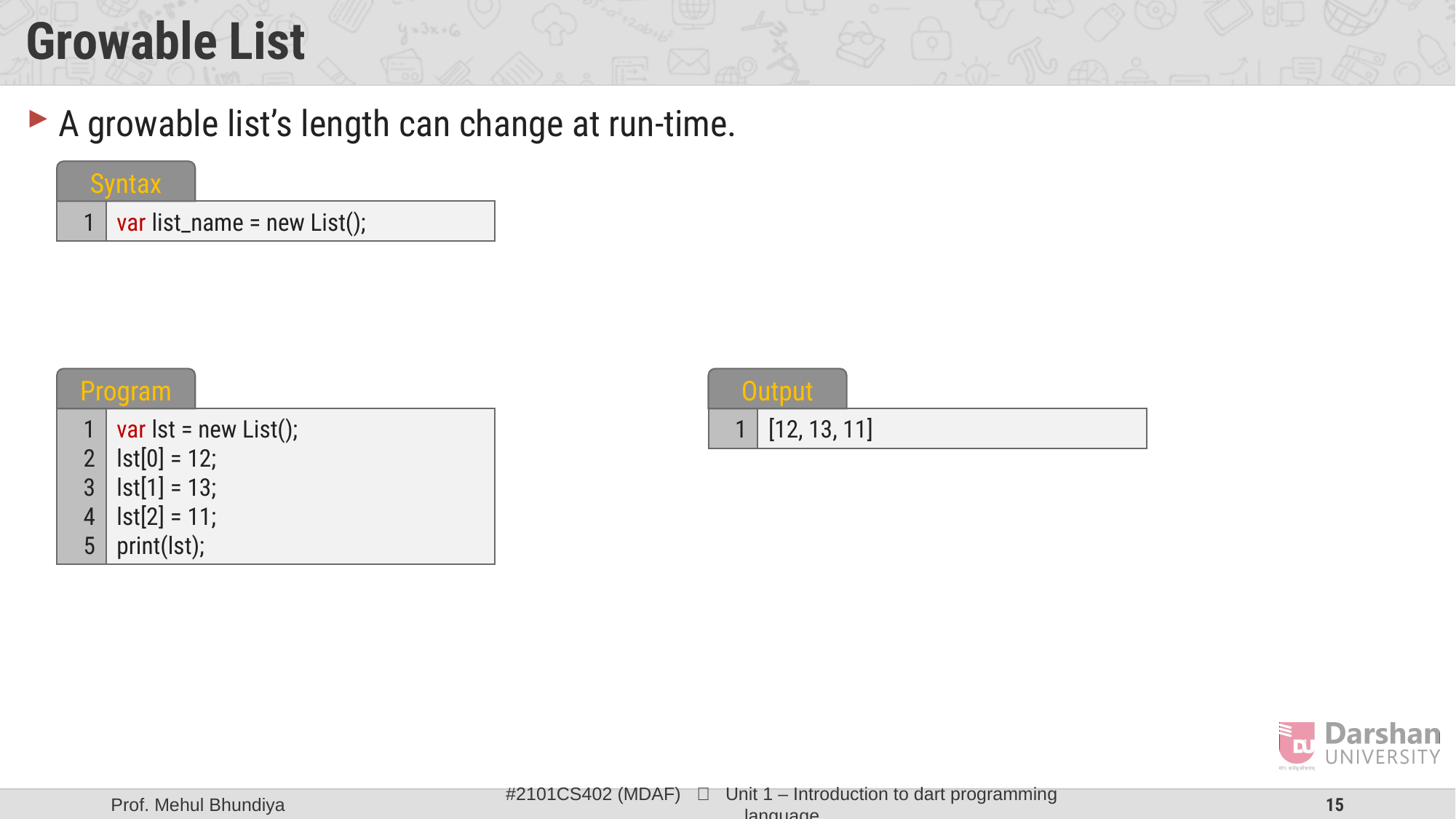

# Growable List
A growable list’s length can change at run-time.
Syntax
1
var list_name = new List();
Program
1
2
3
4
5
var lst = new List();
lst[0] = 12;
lst[1] = 13;
lst[2] = 11;
print(lst);
Output
1
[12, 13, 11]